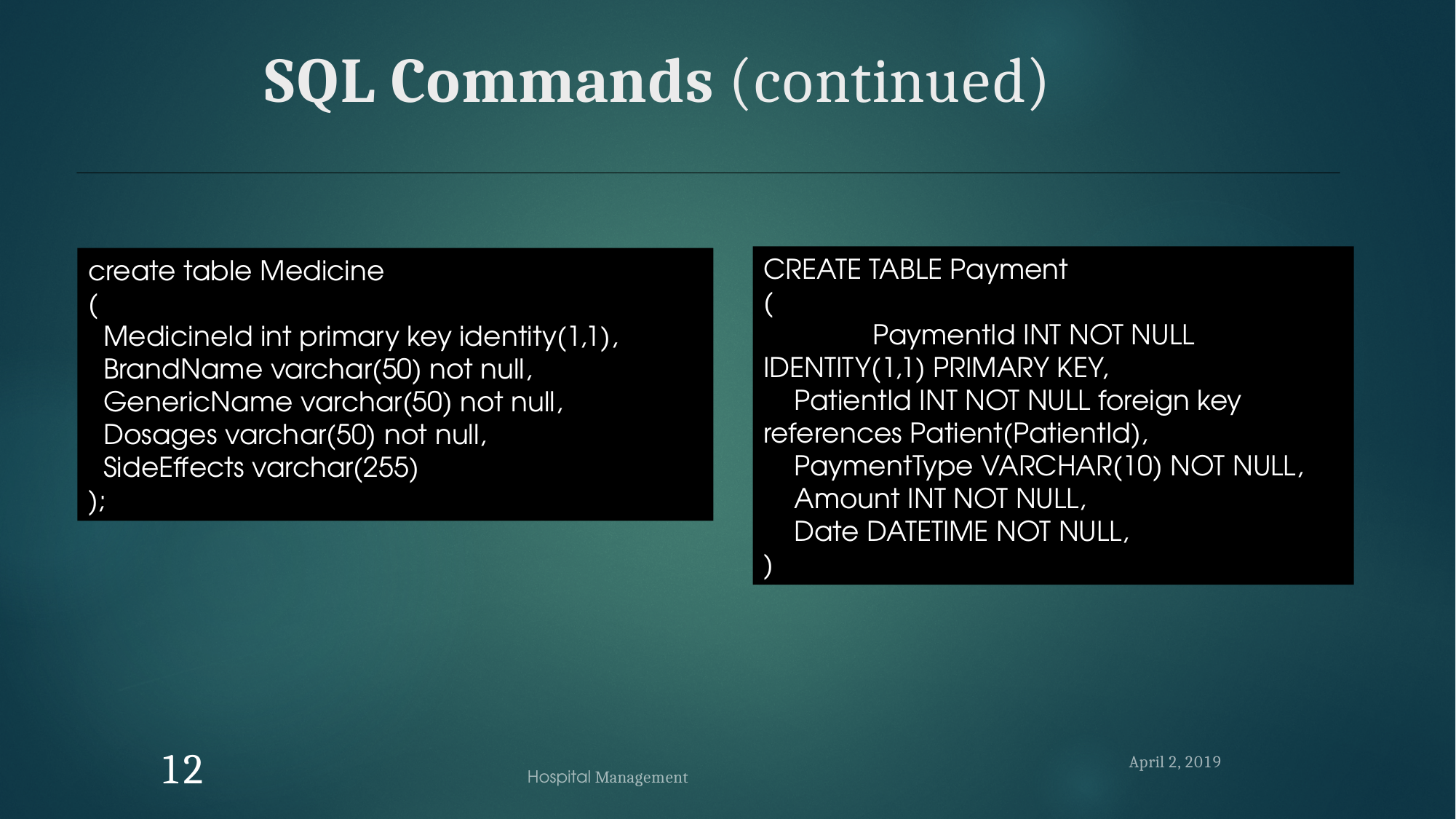

# SQL Commands (continued)
CREATE TABLE Payment
(
	PaymentId INT NOT NULL IDENTITY(1,1) PRIMARY KEY,
    PatientId INT NOT NULL foreign key references Patient(PatientId),
    PaymentType VARCHAR(10) NOT NULL,
    Amount INT NOT NULL,
    Date DATETIME NOT NULL,
)
create table Medicine
(
  MedicineId int primary key identity(1,1),
  BrandName varchar(50) not null,
  GenericName varchar(50) not null,
  Dosages varchar(50) not null,
  SideEffects varchar(255)
);
12